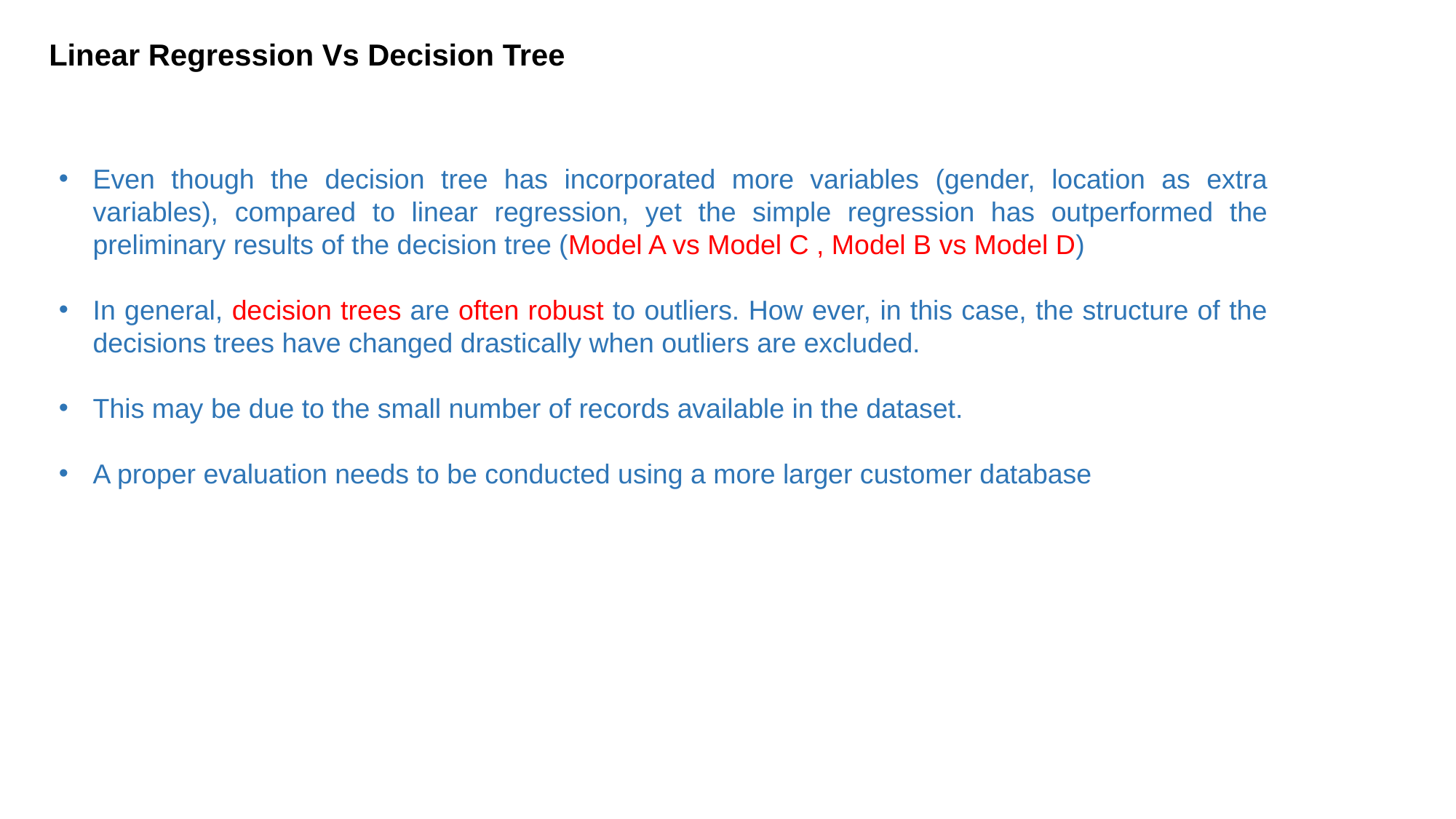

Linear Regression Vs Decision Tree
Even though the decision tree has incorporated more variables (gender, location as extra variables), compared to linear regression, yet the simple regression has outperformed the preliminary results of the decision tree (Model A vs Model C , Model B vs Model D)

In general, decision trees are often robust to outliers. How ever, in this case, the structure of the decisions trees have changed drastically when outliers are excluded.

This may be due to the small number of records available in the dataset.

A proper evaluation needs to be conducted using a more larger customer database